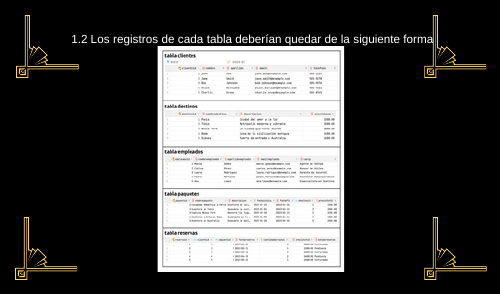

1.2 Los registros de cada tabla deberían quedar de la siguiente forma